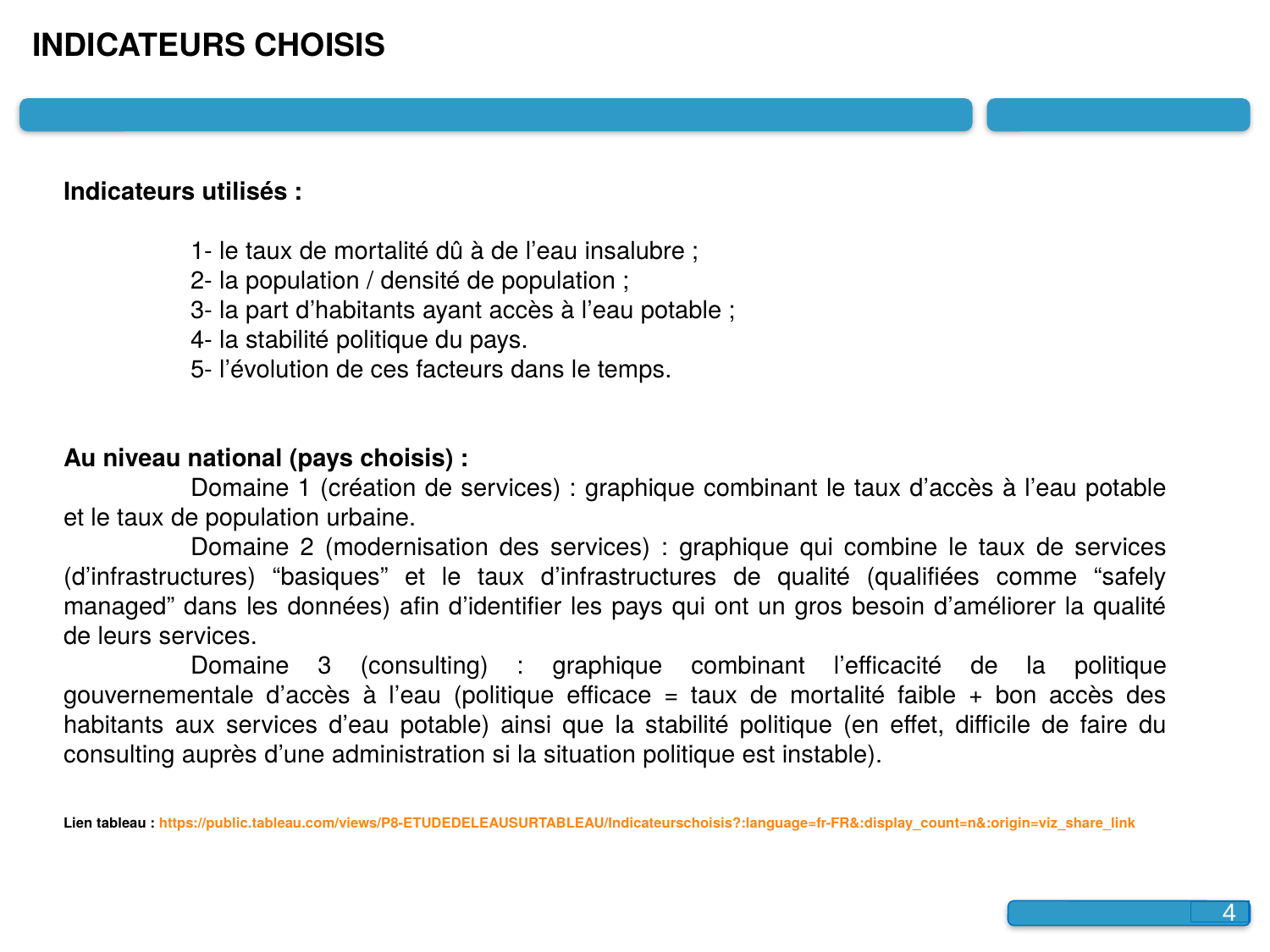

# INDICATEURS CHOISIS

Indicateurs utilisés :

	1- le taux de mortalité dû à de l’eau insalubre ;
	2- la population / densité de population ;
	3- la part d’habitants ayant accès à l’eau potable ;
	4- la stabilité politique du pays.
	5- l’évolution de ces facteurs dans le temps.

Au niveau national (pays choisis) :
	Domaine 1 (création de services) : graphique combinant le taux d’accès à l’eau potable et le taux de population urbaine.
	Domaine 2 (modernisation des services) : graphique qui combine le taux de services (d’infrastructures) “basiques” et le taux d’infrastructures de qualité (qualifiées comme “safely managed” dans les données) afin d’identifier les pays qui ont un gros besoin d’améliorer la qualité de leurs services.
	Domaine 3 (consulting) : graphique combinant l’efficacité de la politique gouvernementale d’accès à l’eau (politique efficace = taux de mortalité faible + bon accès des habitants aux services d’eau potable) ainsi que la stabilité politique (en effet, difficile de faire du consulting auprès d’une administration si la situation politique est instable).

Lien tableau : https://public.tableau.com/views/P8-ETUDEDELEAUSURTABLEAU/Indicateurschoisis?:language=fr-FR&:display_count=n&:origin=viz_share_link

4